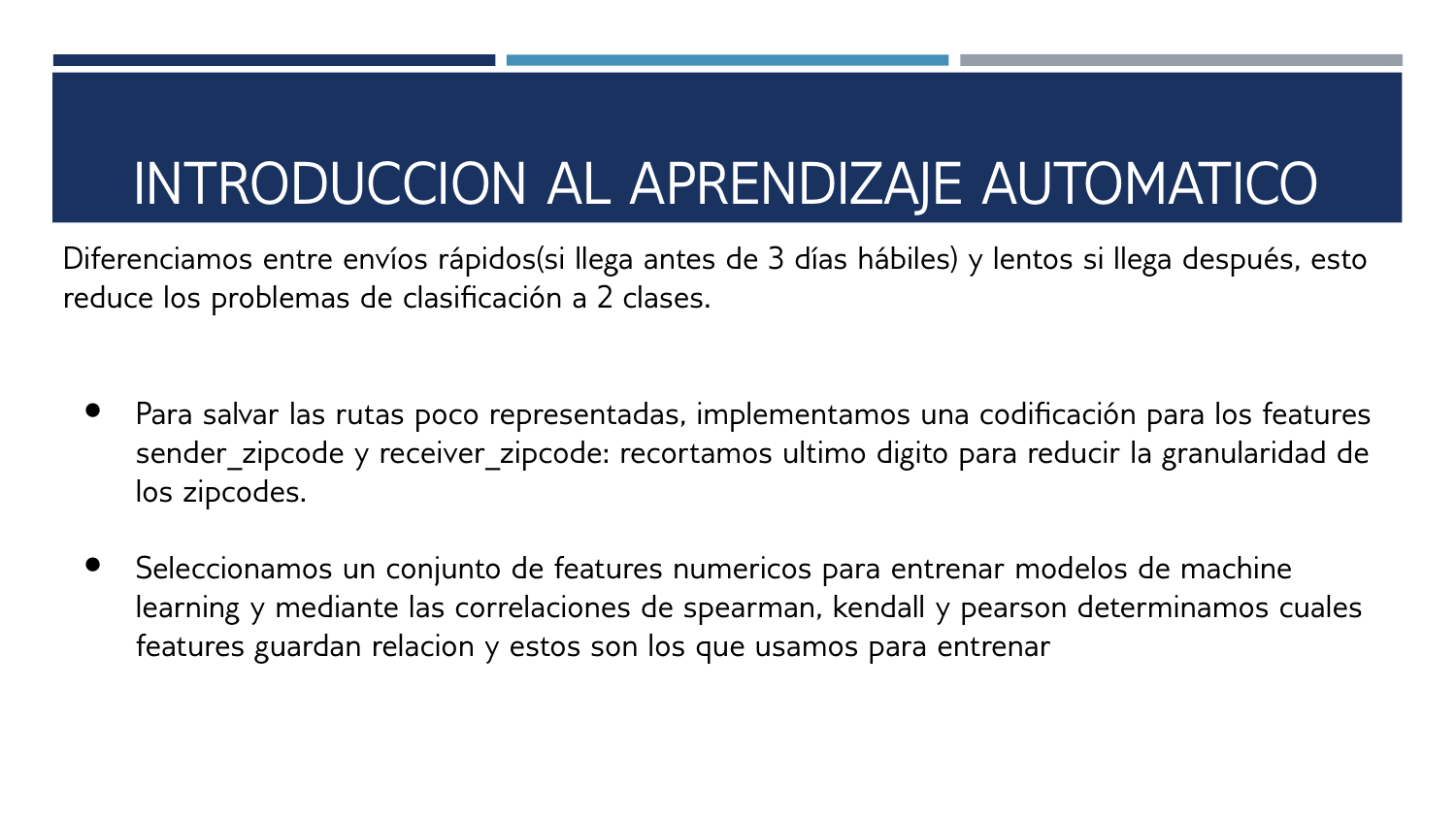

# INTRODUCCION AL APRENDIZAJE AUTOMATICO
Diferenciamos entre envíos rápidos(si llega antes de 3 días hábiles) y lentos si llega después, esto reduce los problemas de clasificación a 2 clases.

Para salvar las rutas poco representadas, implementamos una codificación para los features sender_zipcode y receiver_zipcode: recortamos ultimo digito para reducir la granularidad de los zipcodes.

Seleccionamos un conjunto de features numericos para entrenar modelos de machine learning y mediante las correlaciones de spearman, kendall y pearson determinamos cuales features guardan relacion y estos son los que usamos para entrenar